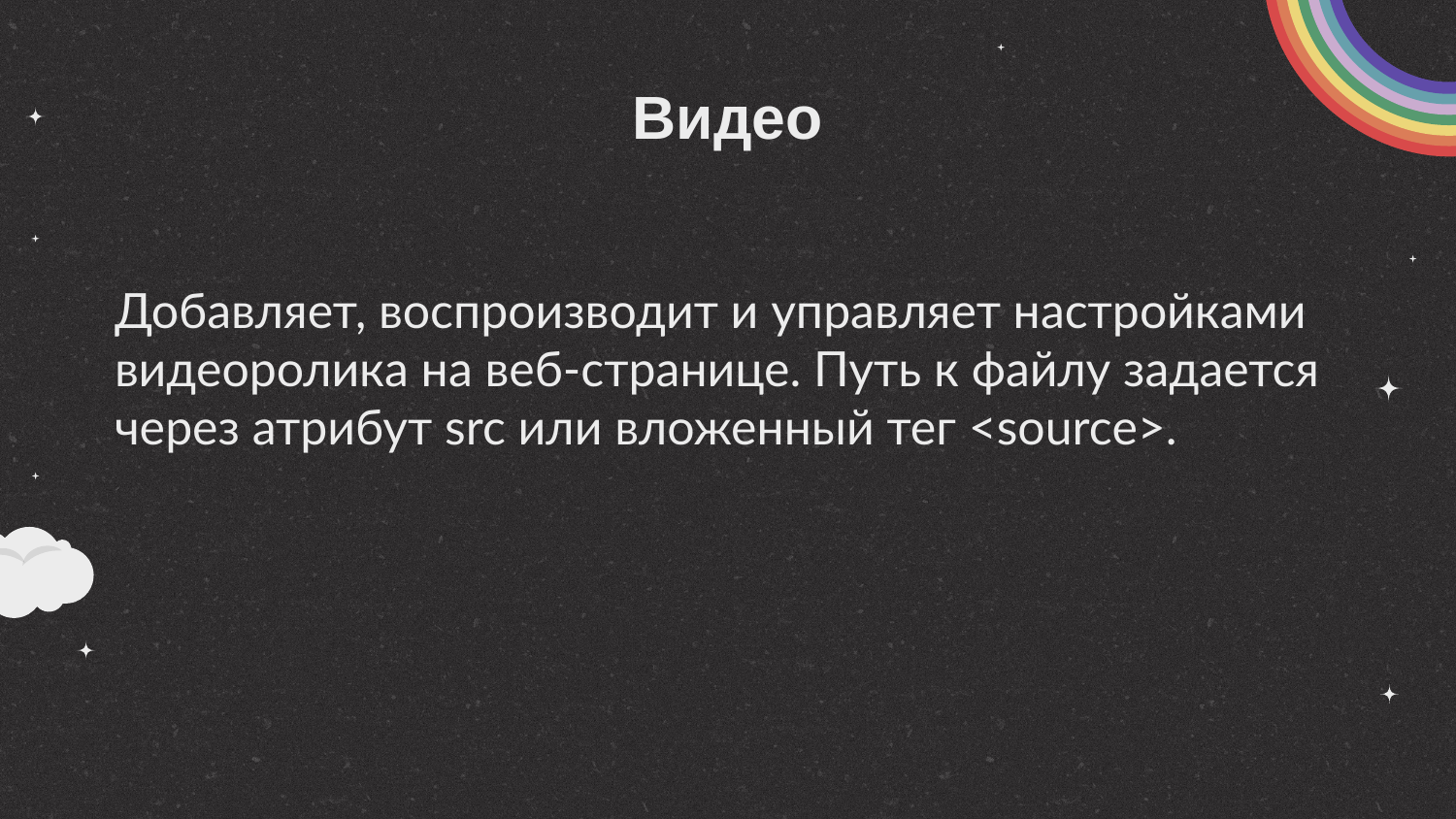

# Видео
Добавляет, воспроизводит и управляет настройками видеоролика на веб-странице. Путь к файлу задается через атрибут src или вложенный тег <source>.